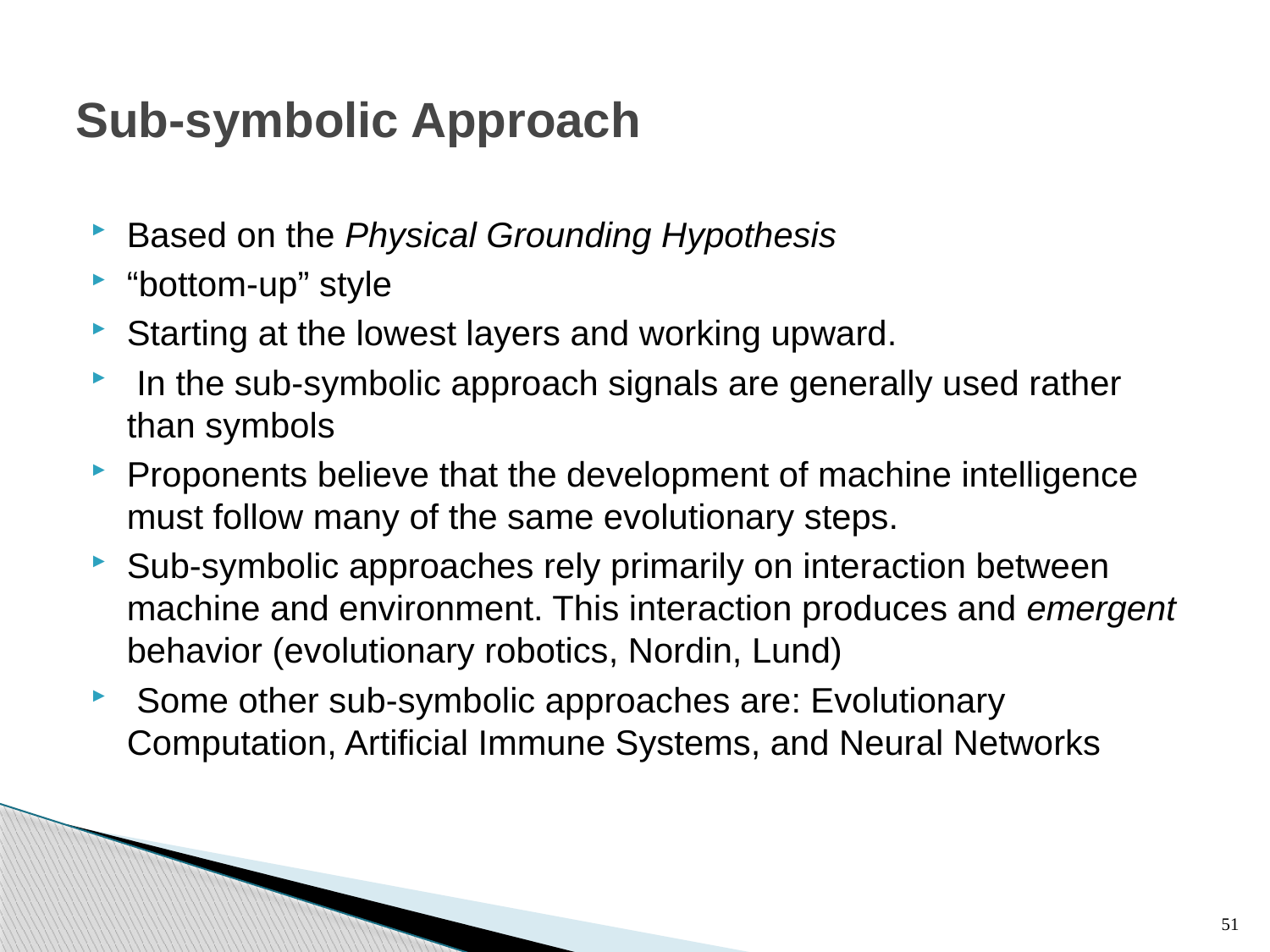

# Sub-symbolic Approach
Based on the Physical Grounding Hypothesis
“bottom-up” style
Starting at the lowest layers and working upward.
 In the sub-symbolic approach signals are generally used rather than symbols
Proponents believe that the development of machine intelligence must follow many of the same evolutionary steps.
Sub-symbolic approaches rely primarily on interaction between machine and environment. This interaction produces and emergent behavior (evolutionary robotics, Nordin, Lund)
 Some other sub-symbolic approaches are: Evolutionary Computation, Artificial Immune Systems, and Neural Networks
51